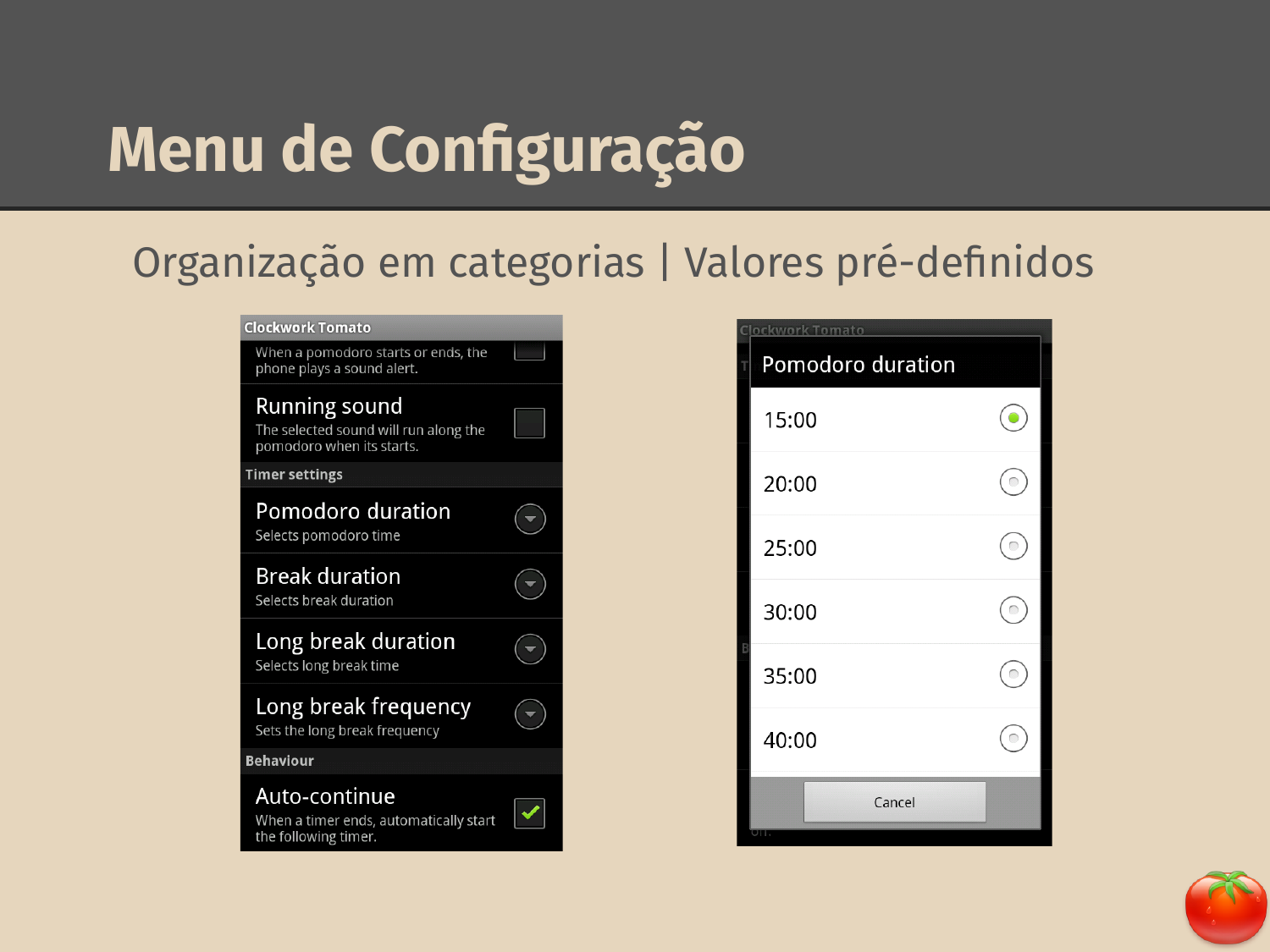

# Menu de Configuração
     Organização em categorias | Valores pré-definidos